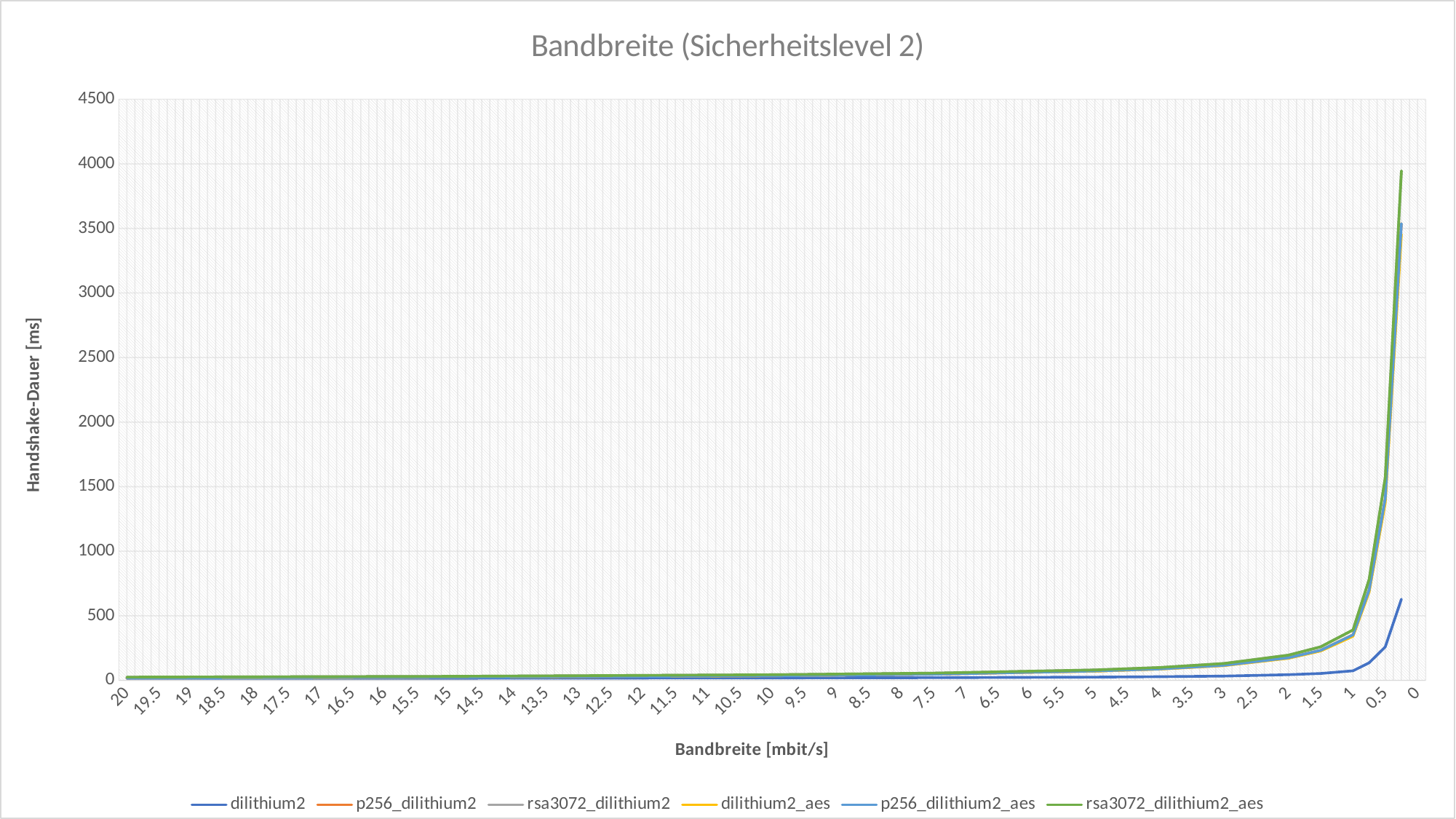

### Chart: Bandbreite (Sicherheitslevel 2)

| Category | dilithium2 | p256_dilithium2 | rsa3072_dilithium2 | dilithium2_aes | p256_dilithium2_aes | rsa3072_dilithium2_aes |
|---|---|---|---|---|---|---|
| 20 | 15.930827 | 19.25566347 | 25.00347371 | 17.89942905 | 19.149817 | 25.07546106 |
| 19.75 | None | None | None | None | None | None |
| 19.5 | None | None | None | None | None | None |
| 19.25 | None | None | None | None | None | None |
| 19 | None | None | None | None | None | None |
| 18.75 | None | None | None | None | None | None |
| 18.5 | None | None | None | None | None | None |
| 18.25 | None | None | None | None | None | None |
| 18 | None | None | None | None | None | None |
| 17.75 | None | None | None | None | None | None |
| 17.5 | None | None | None | None | None | None |
| 17.25 | None | None | None | None | None | None |
| 17 | None | None | None | None | None | None |
| 16.75 | None | None | None | None | None | None |
| 16.5 | None | None | None | None | None | None |
| 16.25 | None | None | None | None | None | None |
| 16 | None | None | None | None | None | None |
| 15.75 | None | None | None | None | None | None |
| 15.5 | None | None | None | None | None | None |
| 15.25 | None | None | None | None | None | None |
| 15 | 16.217878 | 24.05627717 | 31.03977966 | 23.66051807 | 24.03067886 | 31.2105541 |
| 14.75 | None | None | None | None | None | None |
| 14.5 | None | None | None | None | None | None |
| 14.25 | None | None | None | None | None | None |
| 14 | None | None | None | None | None | None |
| 13.75 | None | None | None | None | None | None |
| 13.5 | None | None | None | None | None | None |
| 13.25 | None | None | None | None | None | None |
| 13 | None | None | None | None | None | None |
| 12.75 | None | None | None | None | None | None |
| 12.5 | None | None | None | None | None | None |
| 12.25 | None | None | None | None | None | None |
| 12 | None | None | None | None | None | None |
| 11.75 | None | None | None | None | None | None |
| 11.5 | None | None | None | None | None | None |
| 11.25 | None | None | None | None | None | None |
| 11 | None | None | None | None | None | None |
| 10.75 | None | None | None | None | None | None |
| 10.5 | None | None | None | None | None | None |
| 10.25 | None | None | None | None | None | None |
| 10 | 18.813636 | 35.60598021 | 43.61976697 | 34.97605994 | 35.57483972 | 43.63966776 |
| 9.75 | None | None | None | None | None | None |
| 9.5 | None | None | None | None | None | None |
| 9.25 | None | None | None | None | None | None |
| 9 | None | None | None | None | None | None |
| 8.75 | None | None | None | None | None | None |
| 8.5 | None | None | None | None | None | None |
| 8.25 | None | None | None | None | None | None |
| 8 | None | None | None | None | None | None |
| 7.75 | None | None | None | None | None | None |
| 7.5 | 20.908239 | 47.48022714 | 56.15217187 | 49.32074498 | 47.5149917 | 56.0438106999999 |
| 7.25 | None | None | None | None | None | None |
| 7 | None | None | None | None | None | None |
| 6.75 | None | None | None | None | None | None |
| 6.5 | None | None | None | None | None | None |
| 6.25 | None | None | None | None | None | None |
| 6 | None | None | None | None | None | None |
| 5.75 | None | None | None | None | None | None |
| 5.5 | None | None | None | None | None | None |
| 5.25 | None | None | None | None | None | None |
| 5 | 25.083168 | 72.42196953 | 80.9656219 | 70.88628602 | 72.54804641 | 80.75928409 |
| 4.75 | None | None | None | None | None | None |
| 4.5 | None | None | None | None | None | None |
| 4.25 | None | None | None | None | None | None |
| 4 | 28.468716 | 89.00130904 | 99.35021664 | 86.5511767 | 88.15840524 | 99.39529035 |
| 3.75 | None | None | None | None | None | None |
| 3.5 | None | None | None | None | None | None |
| 3.25 | None | None | None | None | None | None |
| 3 | 32.985178 | 116.630322309999 | 130.50232064 | 113.99081838 | 116.65906021 | 130.52924081 |
| 2.75 | None | None | None | None | None | None |
| 2.5 | None | None | None | None | None | None |
| 2.25 | None | None | None | None | None | None |
| 2 | 44.047154 | 174.717571929999 | 195.18187972 | 170.717175549999 | 174.704985009999 | 194.99194006 |
| 1.75 | None | None | None | None | None | None |
| 1.5 | 53.530854 | 232.79705075 | 259.81232223 | 227.44874913 | 232.755679989999 | 259.80843635 |
| 1.25 | None | None | None | None | None | None |
| 1 | 74.037665 | 353.069618669999 | 390.23922984 | 342.04446739 | 351.85144624 | 390.281722689999 |
| 0.75 | 135.818812 | 699.816081429999 | 781.195473819999 | 683.792358419999 | 699.772989889999 | 781.14137264 |
| 0.5 | 258.954579 | 1408.17675909999 | 1569.28400280999 | 1374.28108277 | 1408.18555187 | 1569.29544866 |
| 0.25 | 628.462095 | 3537.63208009 | 3946.02594069 | 3455.08362359999 | 3537.59699253 | 3946.02667386 |
| 0 | None | None | None | None | None | None |